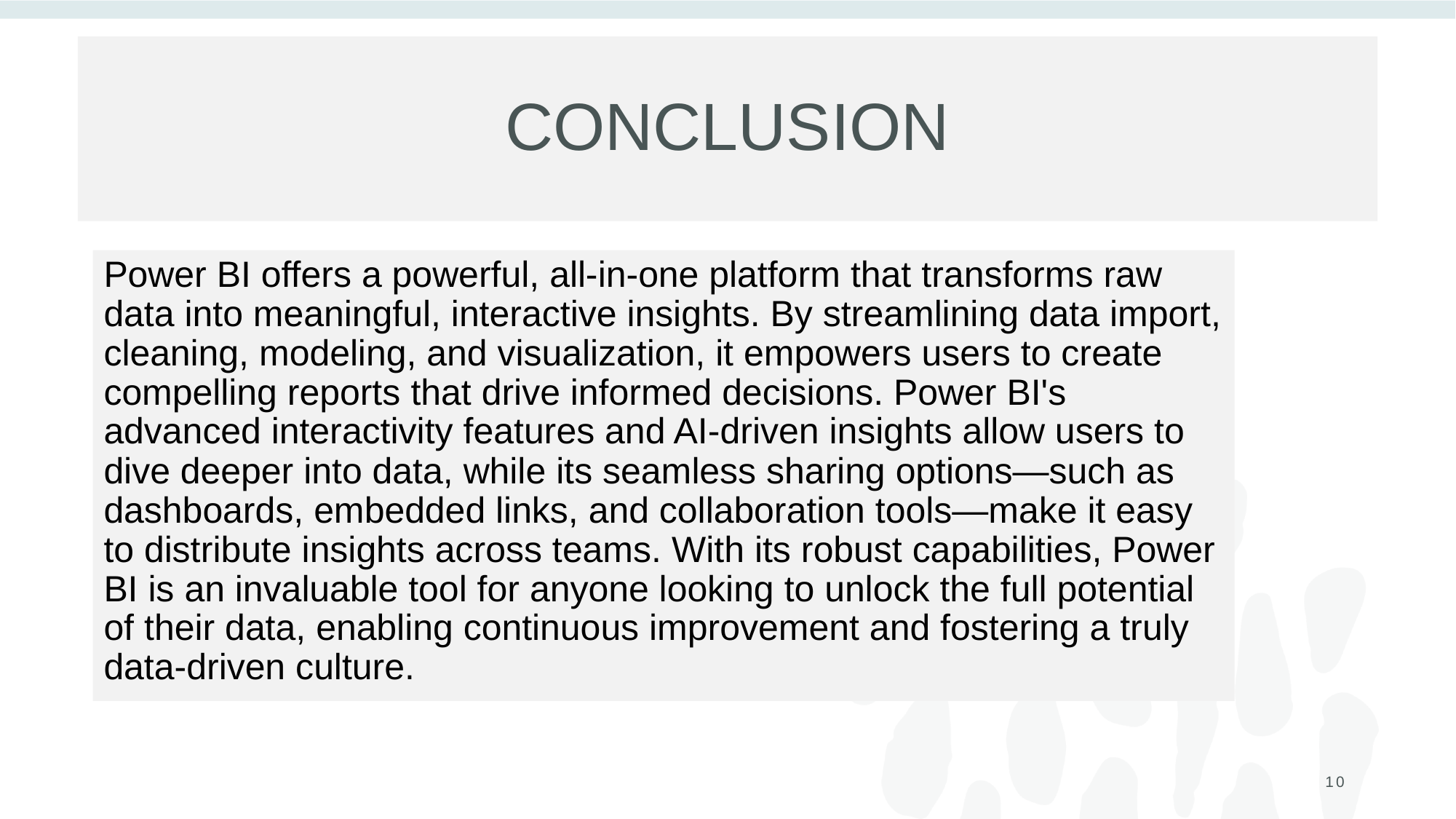

# CONCLUSION
Power BI offers a powerful, all-in-one platform that transforms raw data into meaningful, interactive insights. By streamlining data import, cleaning, modeling, and visualization, it empowers users to create compelling reports that drive informed decisions. Power BI's advanced interactivity features and AI-driven insights allow users to dive deeper into data, while its seamless sharing options—such as dashboards, embedded links, and collaboration tools—make it easy to distribute insights across teams. With its robust capabilities, Power BI is an invaluable tool for anyone looking to unlock the full potential of their data, enabling continuous improvement and fostering a truly data-driven culture.
10